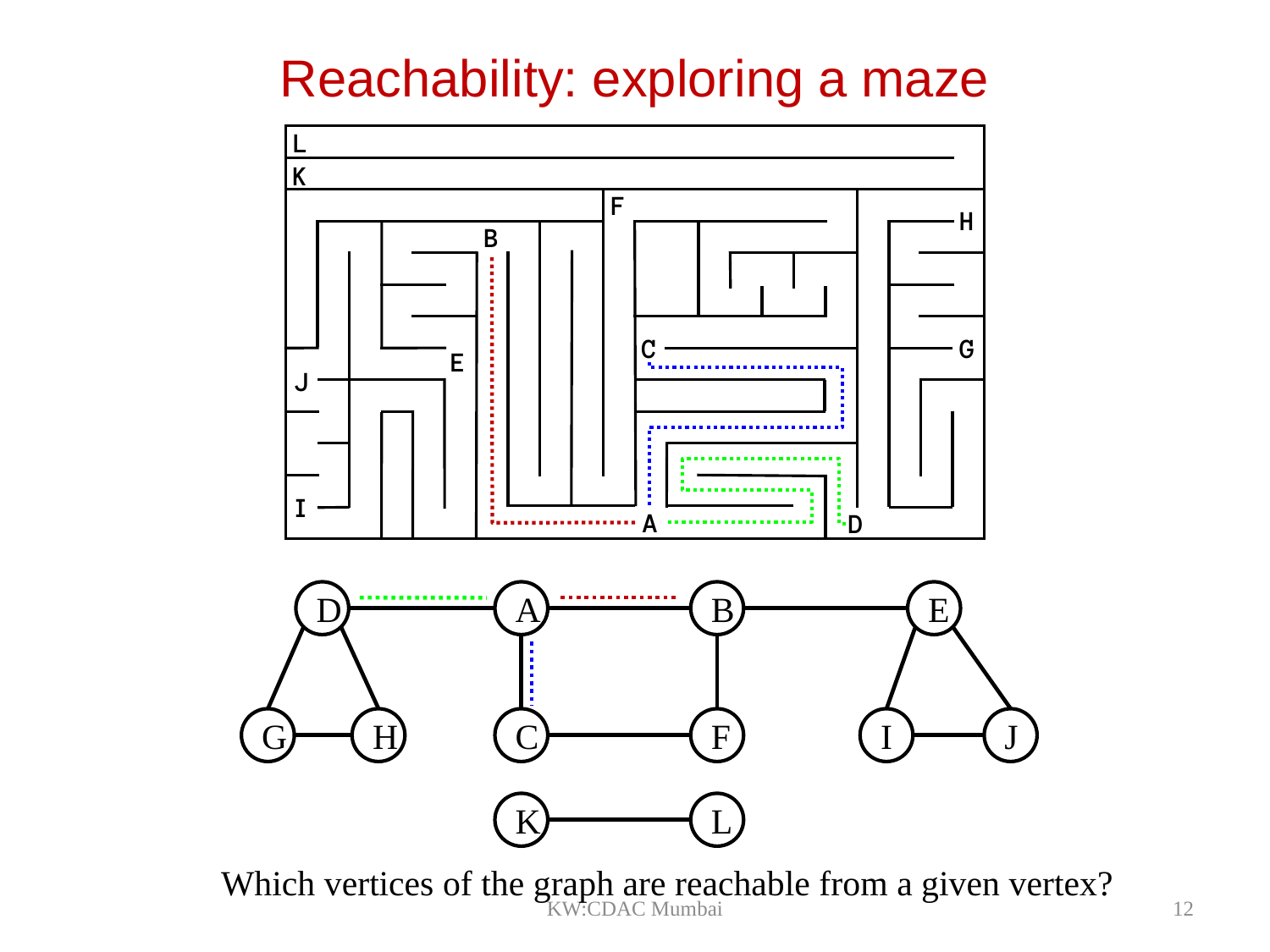

# Reachability: exploring a maze
L
K
F
H
B
C
G
E
J
I
A
D

D
A
B
E
G
H
C
F
I
J
K
L
Which vertices of the graph are reachable from a given vertex?

KW:CDAC Mumbai
12